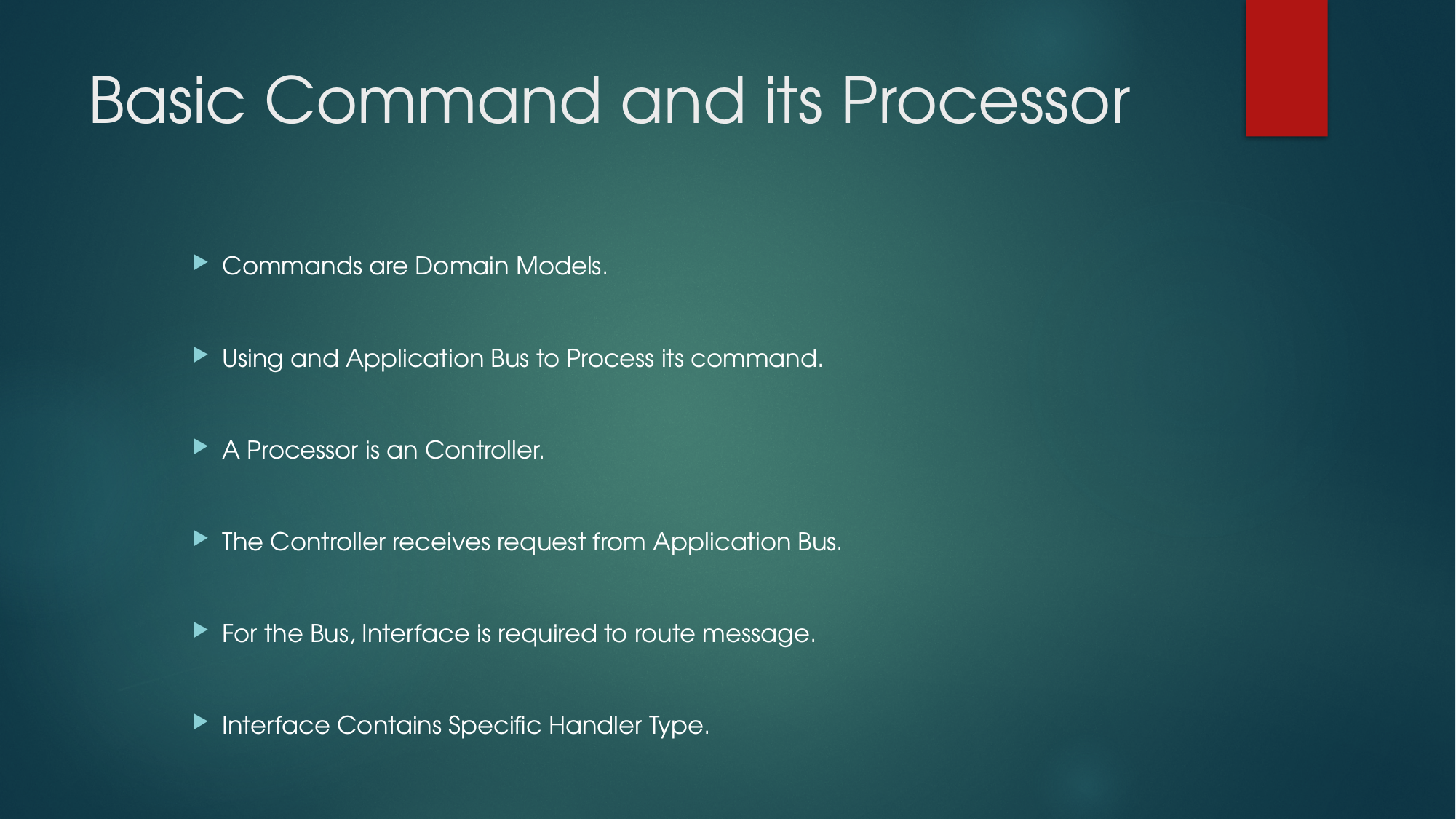

# Basic Command and its Processor
Commands are Domain Models.

Using and Application Bus to Process its command.

A Processor is an Controller.

The Controller receives request from Application Bus.

For the Bus, Interface is required to route message.

Interface Contains Specific Handler Type.